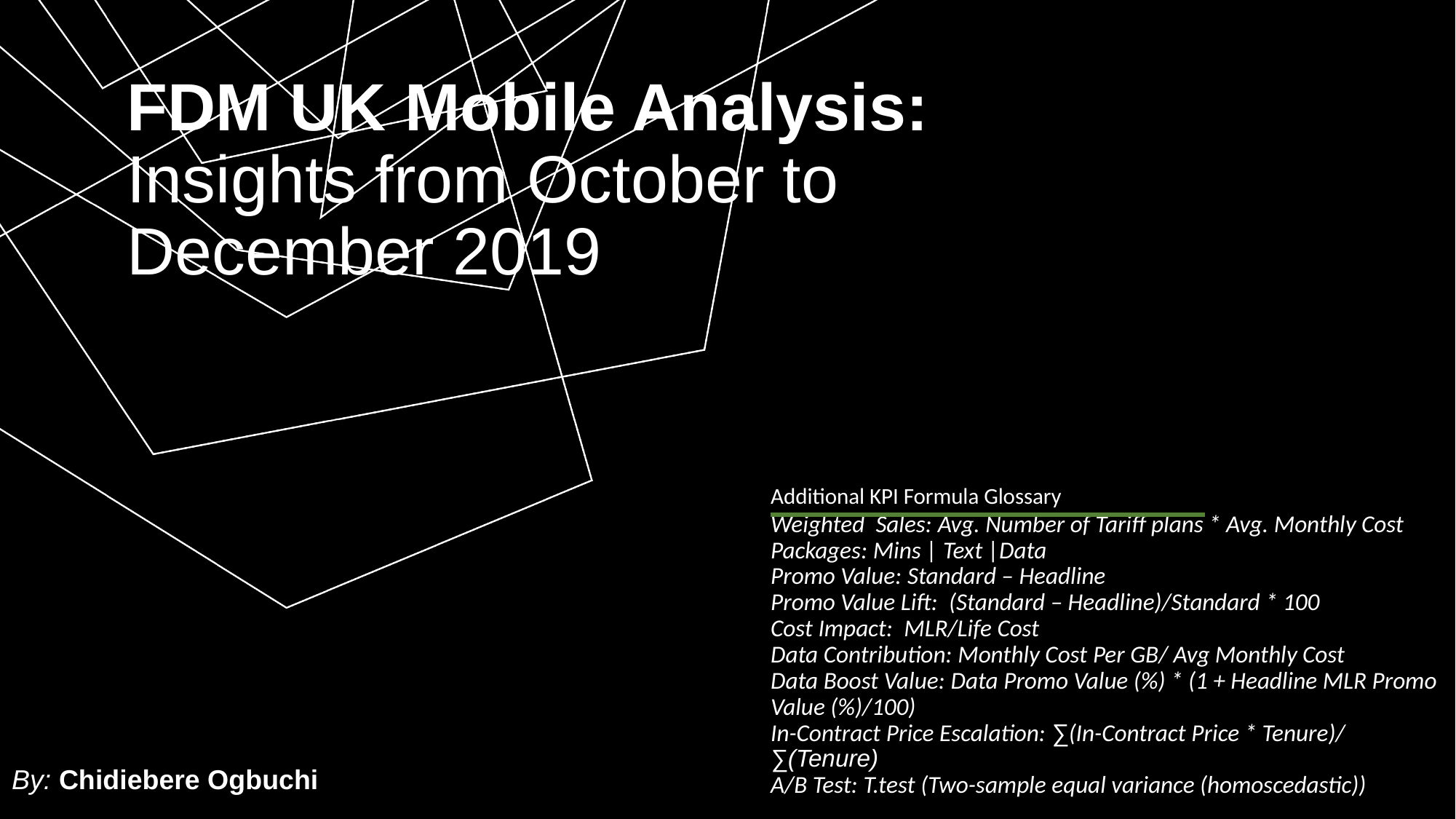

FDM UK Mobile Analysis: Insights from October to December 2019

Weighted  Sales: Avg. Number of Tariff plans * Avg. Monthly Cost
Packages: Mins | Text |Data
Promo Value: Standard – Headline
Promo Value Lift:  (Standard – Headline)/Standard * 100
Cost Impact:  MLR/Life Cost
Data Contribution: Monthly Cost Per GB/ Avg Monthly Cost
Data Boost Value: Data Promo Value (%) * (1 + Headline MLR Promo Value (%)/100)
In-Contract Price Escalation: ∑(In-Contract Price * Tenure)/ ∑(Tenure)
A/B Test: T.test (Two-sample equal variance (homoscedastic))
Additional KPI Formula Glossary
By: Chidiebere Ogbuchi